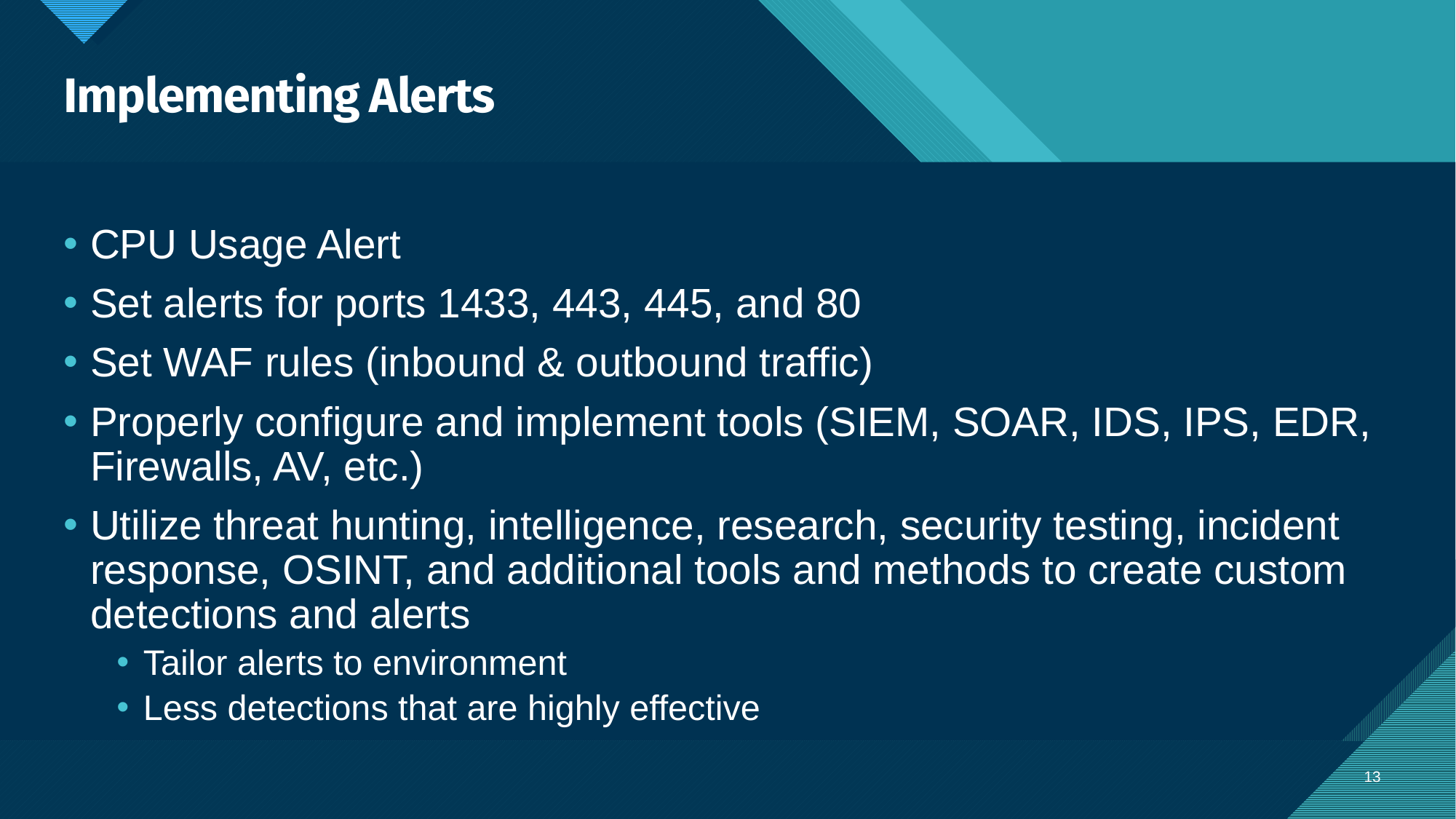

# Implementing Alerts
CPU Usage Alert
Set alerts for ports 1433, 443, 445, and 80
Set WAF rules (inbound & outbound traffic)
Properly configure and implement tools (SIEM, SOAR, IDS, IPS, EDR, Firewalls, AV, etc.)
Utilize threat hunting, intelligence, research, security testing, incident response, OSINT, and additional tools and methods to create custom detections and alerts
Tailor alerts to environment
Less detections that are highly effective

13